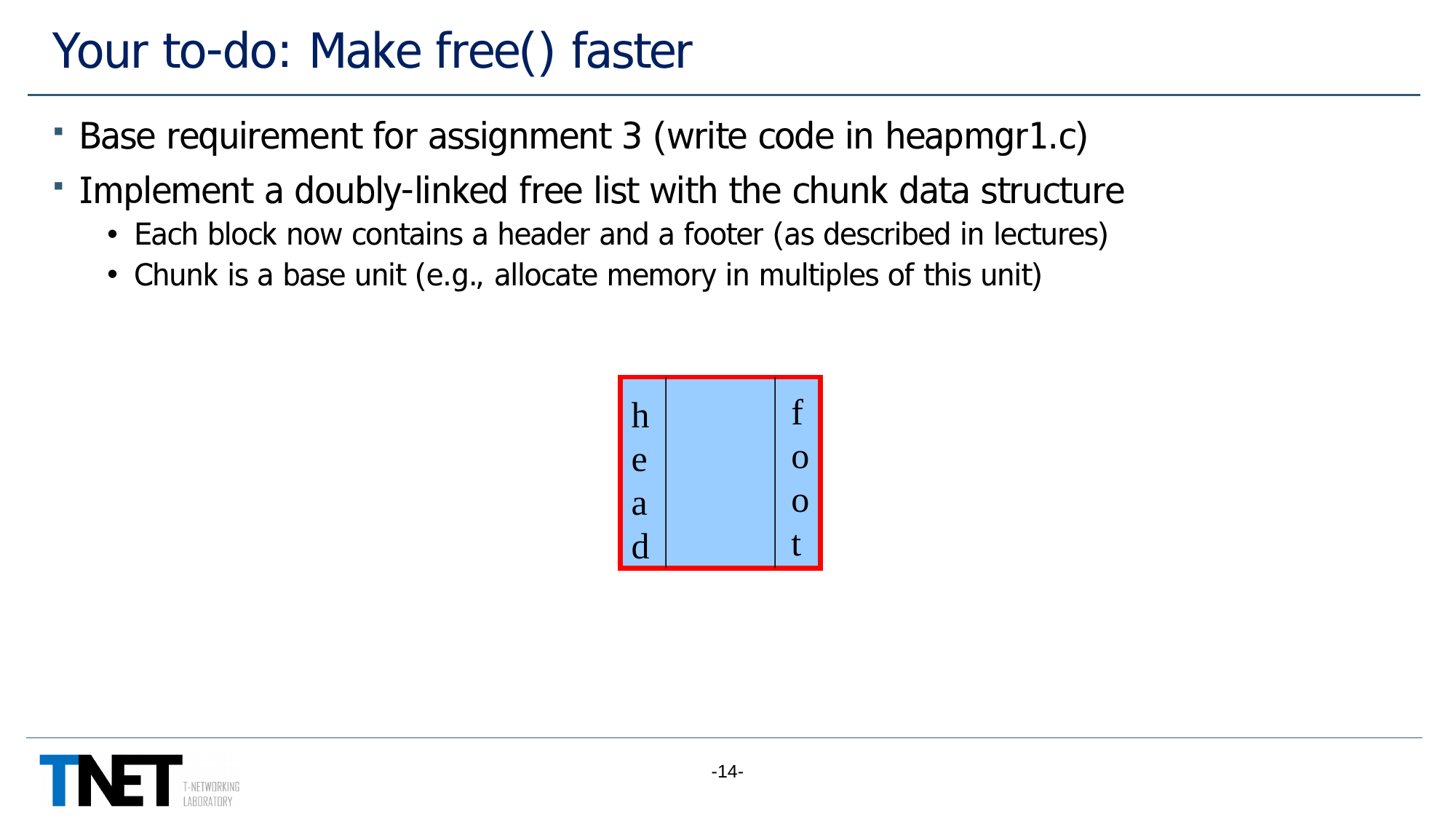

# Your to-do: Make free() faster
Base requirement for assignment 3 (write code in heapmgr1.c)
Implement a doubly-linked free list with the chunk data structure
Each block now contains a header and a footer (as described in lectures)
Chunk is a base unit (e.g., allocate memory in multiples of this unit)

f
o
o
t
h
e
a
d
-14-